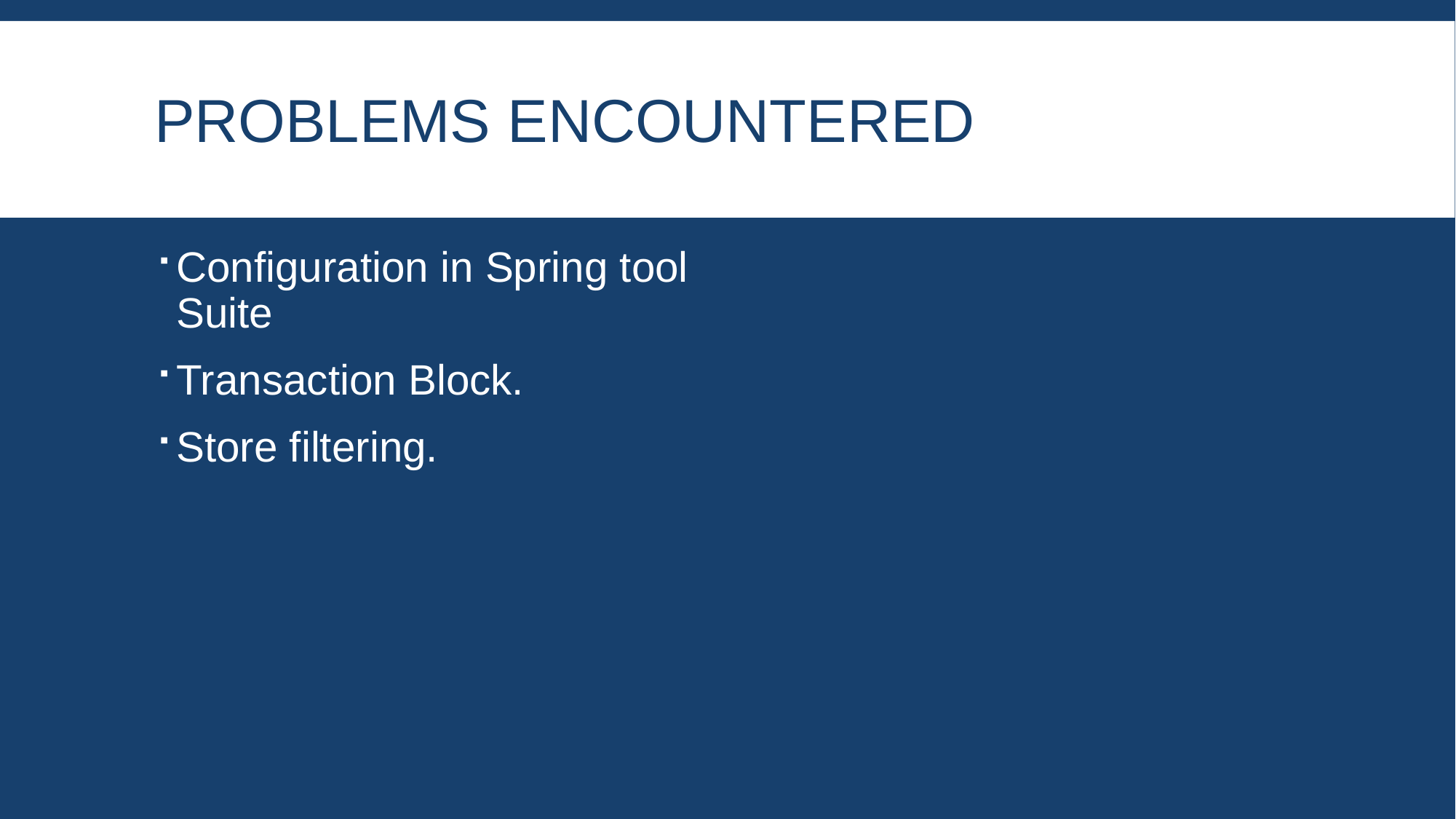

# Problems encountered

Configuration in Spring tool Suite
Transaction Block.
Store filtering.